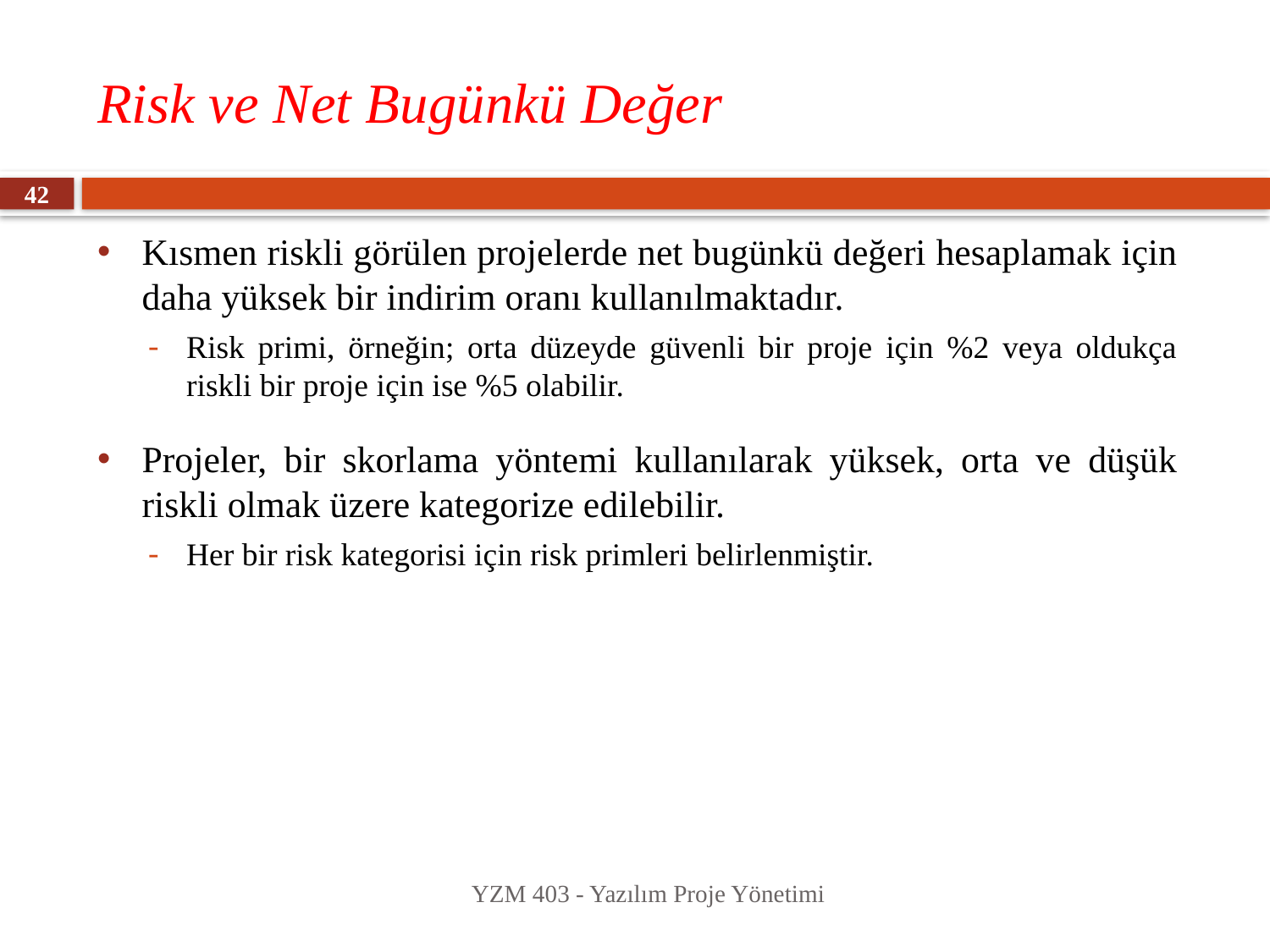

# Risk ve Net Bugünkü Değer
42
Kısmen riskli görülen projelerde net bugünkü değeri hesaplamak için daha yüksek bir indirim oranı kullanılmaktadır.
Risk primi, örneğin; orta düzeyde güvenli bir proje için %2 veya oldukça riskli bir proje için ise %5 olabilir.

Projeler, bir skorlama yöntemi kullanılarak yüksek, orta ve düşük riskli olmak üzere kategorize edilebilir.
Her bir risk kategorisi için risk primleri belirlenmiştir.

YZM 403 - Yazılım Proje Yönetimi